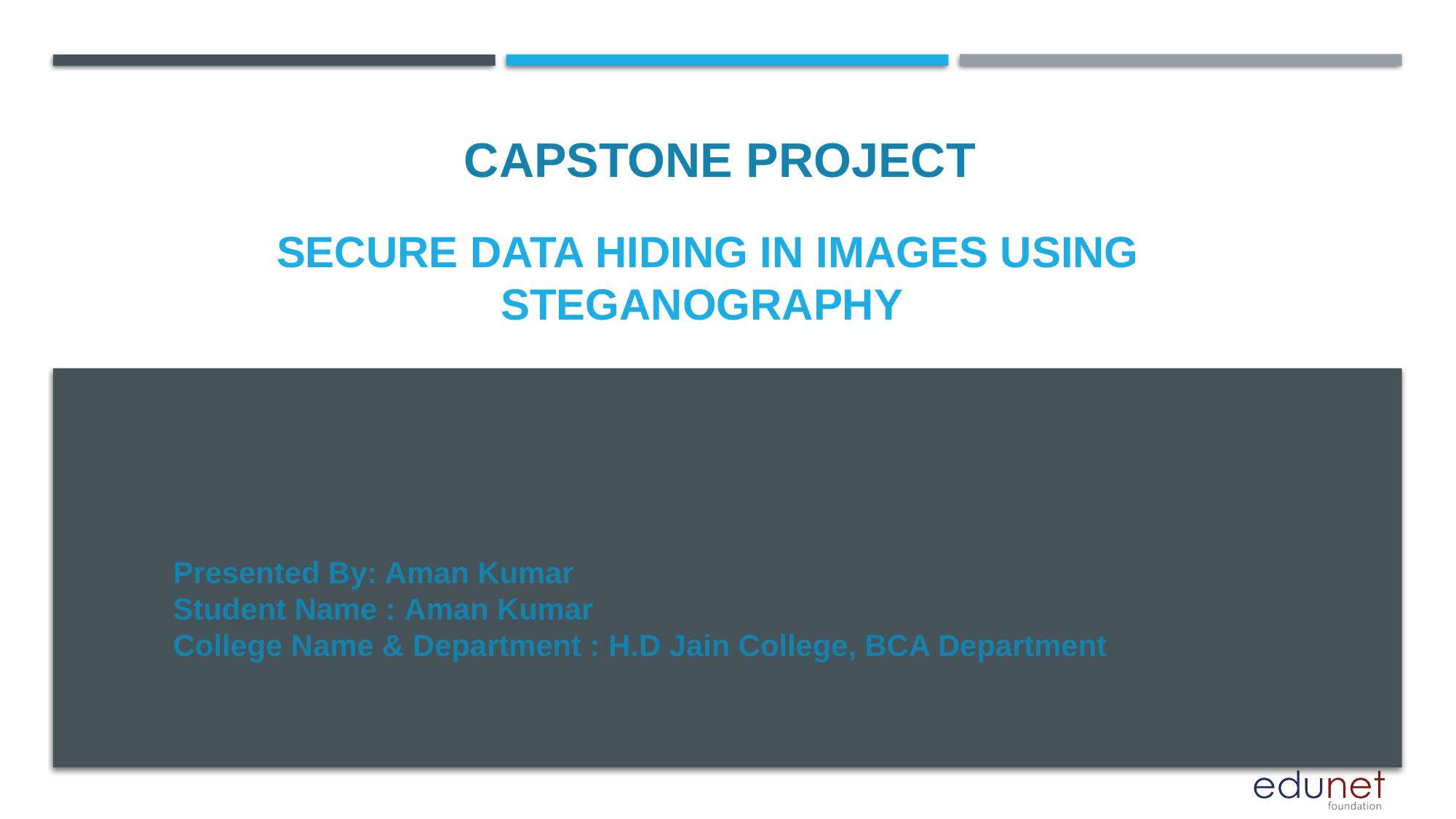

CAPSTONE PROJECT
# SECURE Data HIDING IN IMAGES USING STEGANOGRAPHY
Presented By: Aman Kumar
Student Name : Aman Kumar
College Name & Department : H.D Jain College, BCA Department